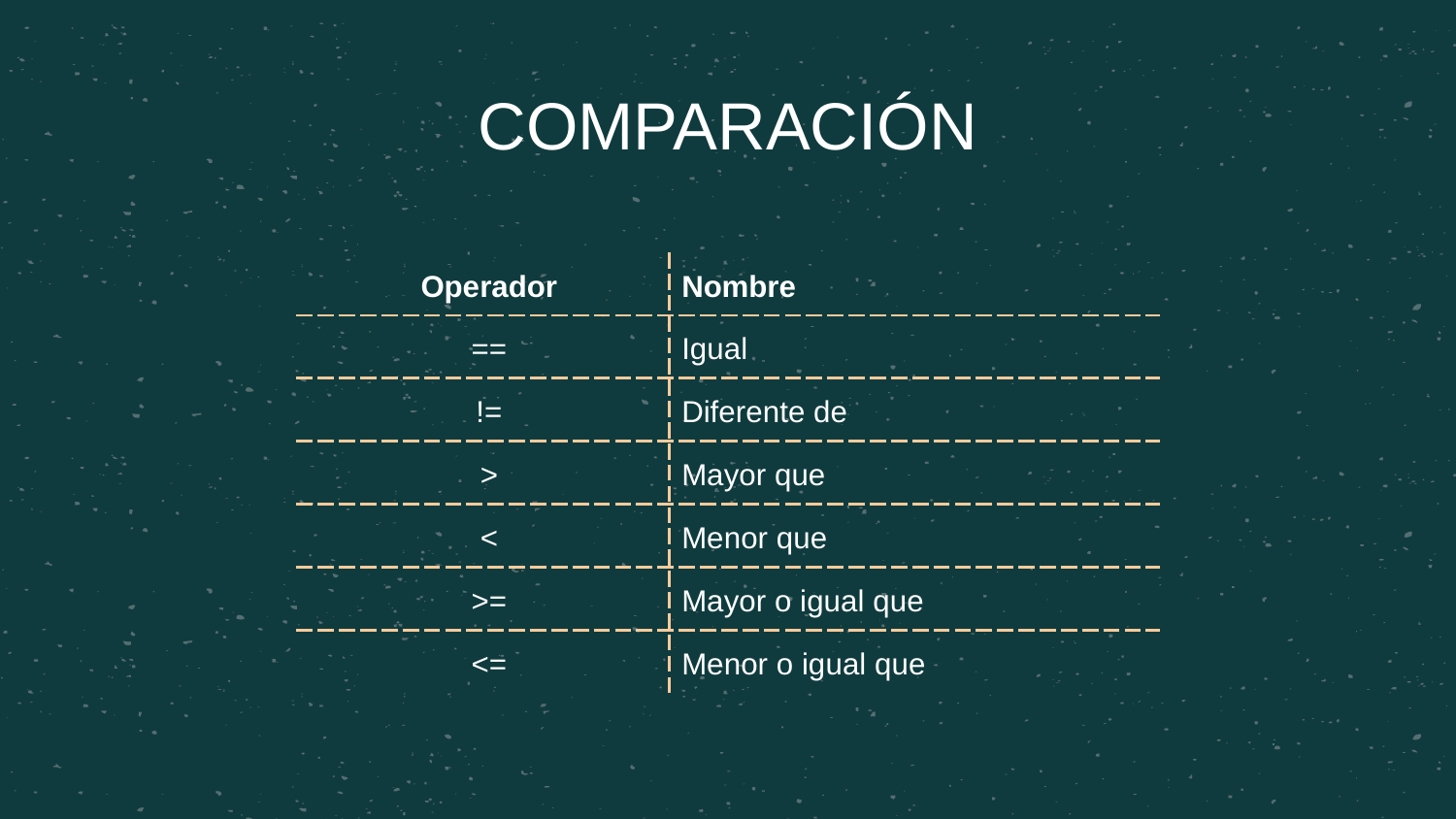

# COMPARACIÓN
| Operador | Nombre |
| --- | --- |
| == | Igual |
| != | Diferente de |
| > | Mayor que |
| < | Menor que |
| >= | Mayor o igual que |
| <= | Menor o igual que |